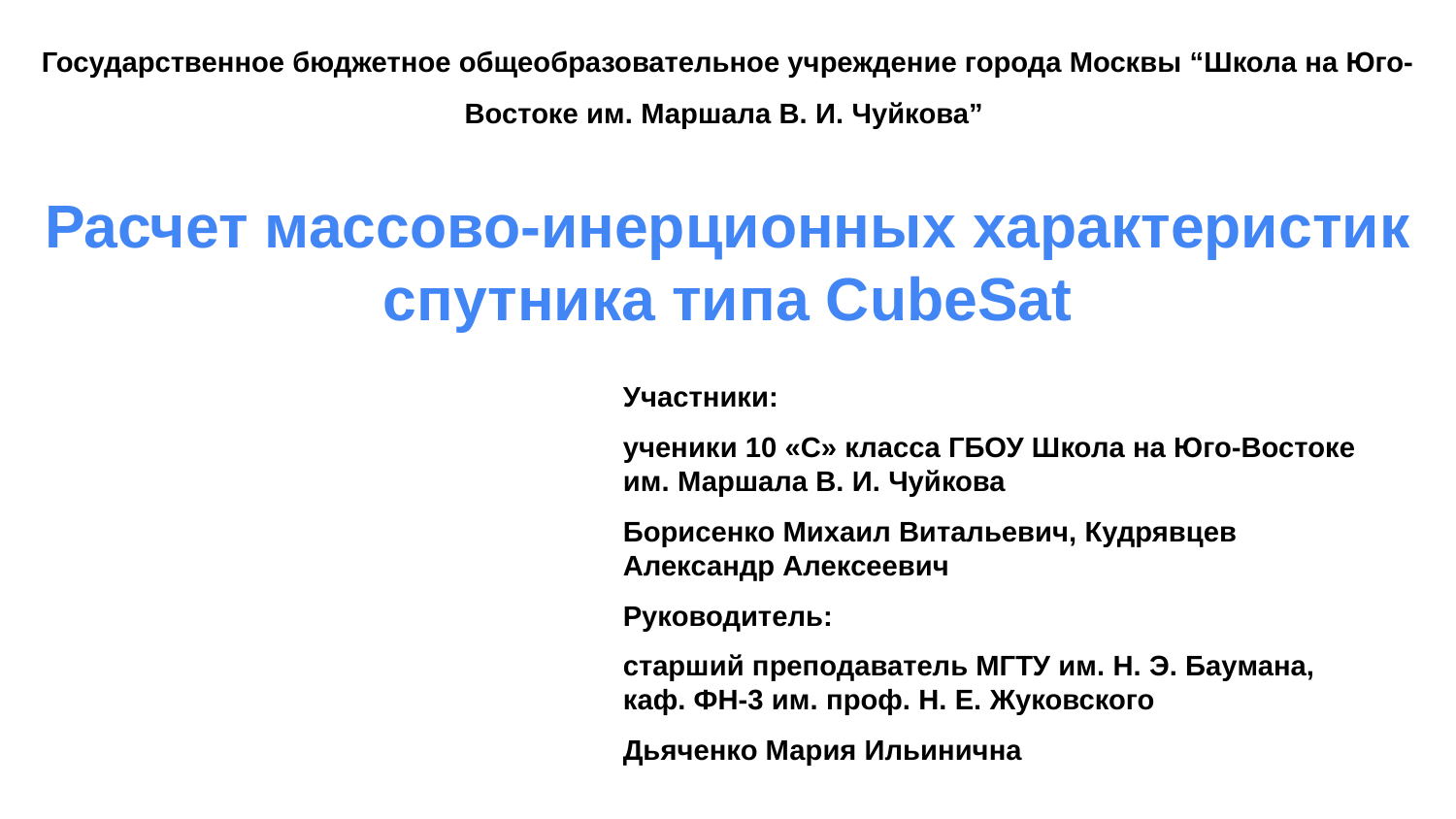

Государственное бюджетное общеобразовательное учреждение города Москвы “Школа на Юго-Востоке им. Маршала В. И. Чуйкова”
# Расчет массово-инерционных характеристик спутника типа CubeSat
Участники:
ученики 10 «С» класса ГБОУ Школа на Юго-Востоке им. Маршала В. И. Чуйкова
Борисенко Михаил Витальевич, Кудрявцев Александр Алексеевич
Руководитель:
старший преподаватель МГТУ им. Н. Э. Баумана, каф. ФН-3 им. проф. Н. Е. Жуковского
Дьяченко Мария Ильинична